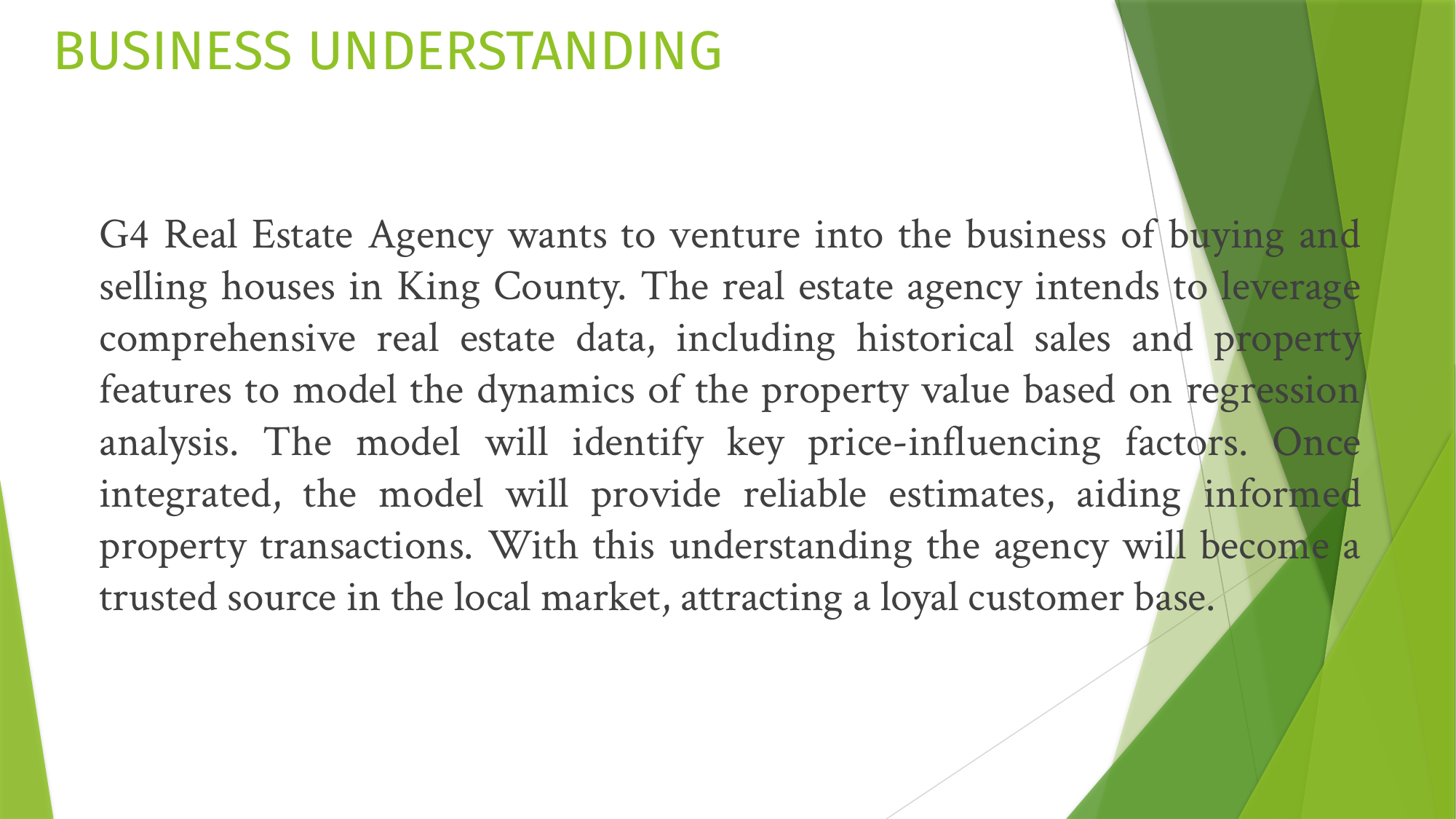

# BUSINESS UNDERSTANDING
G4 Real Estate Agency wants to venture into the business of buying and selling houses in King County. The real estate agency intends to leverage comprehensive real estate data, including historical sales and property features to model the dynamics of the property value based on regression analysis. The model will identify key price-influencing factors. Once integrated, the model will provide reliable estimates, aiding informed property transactions. With this understanding the agency will become a trusted source in the local market, attracting a loyal customer base.